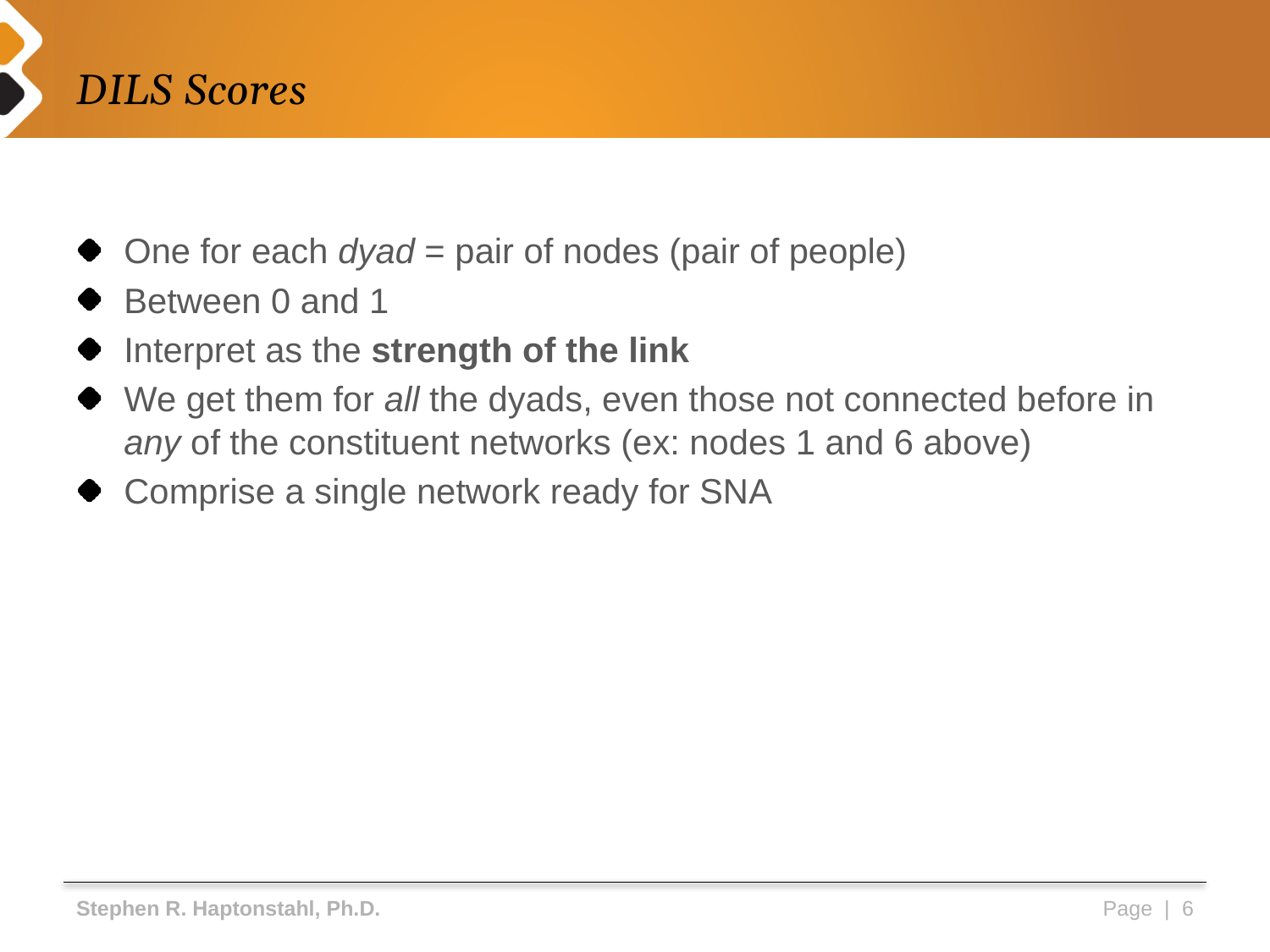

# DILS Scores
One for each dyad = pair of nodes (pair of people)
Between 0 and 1
Interpret as the strength of the link
We get them for all the dyads, even those not connected before in any of the constituent networks (ex: nodes 1 and 6 above)
Comprise a single network ready for SNA
Stephen R. Haptonstahl, Ph.D.
Page  |  6